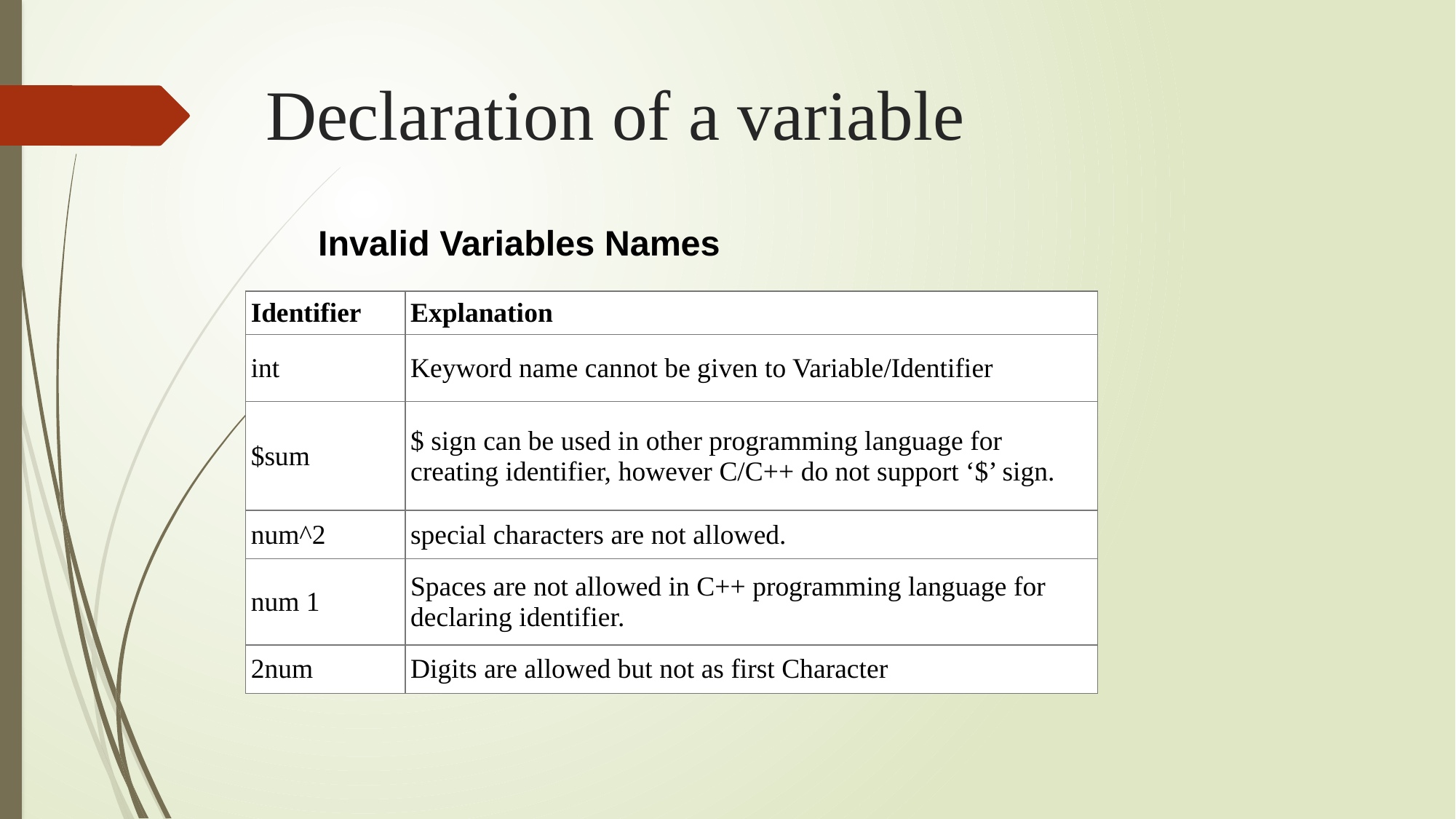

# Declaration of a variable
Invalid Variables Names
| Identifier | Explanation |
| --- | --- |
| int | Keyword name cannot be given to Variable/Identifier |
| $sum | $ sign can be used in other programming language for creating identifier, however C/C++ do not support ‘$’ sign. |
| num^2 | special characters are not allowed. |
| num 1 | Spaces are not allowed in C++ programming language for declaring identifier. |
| 2num | Digits are allowed but not as first Character |